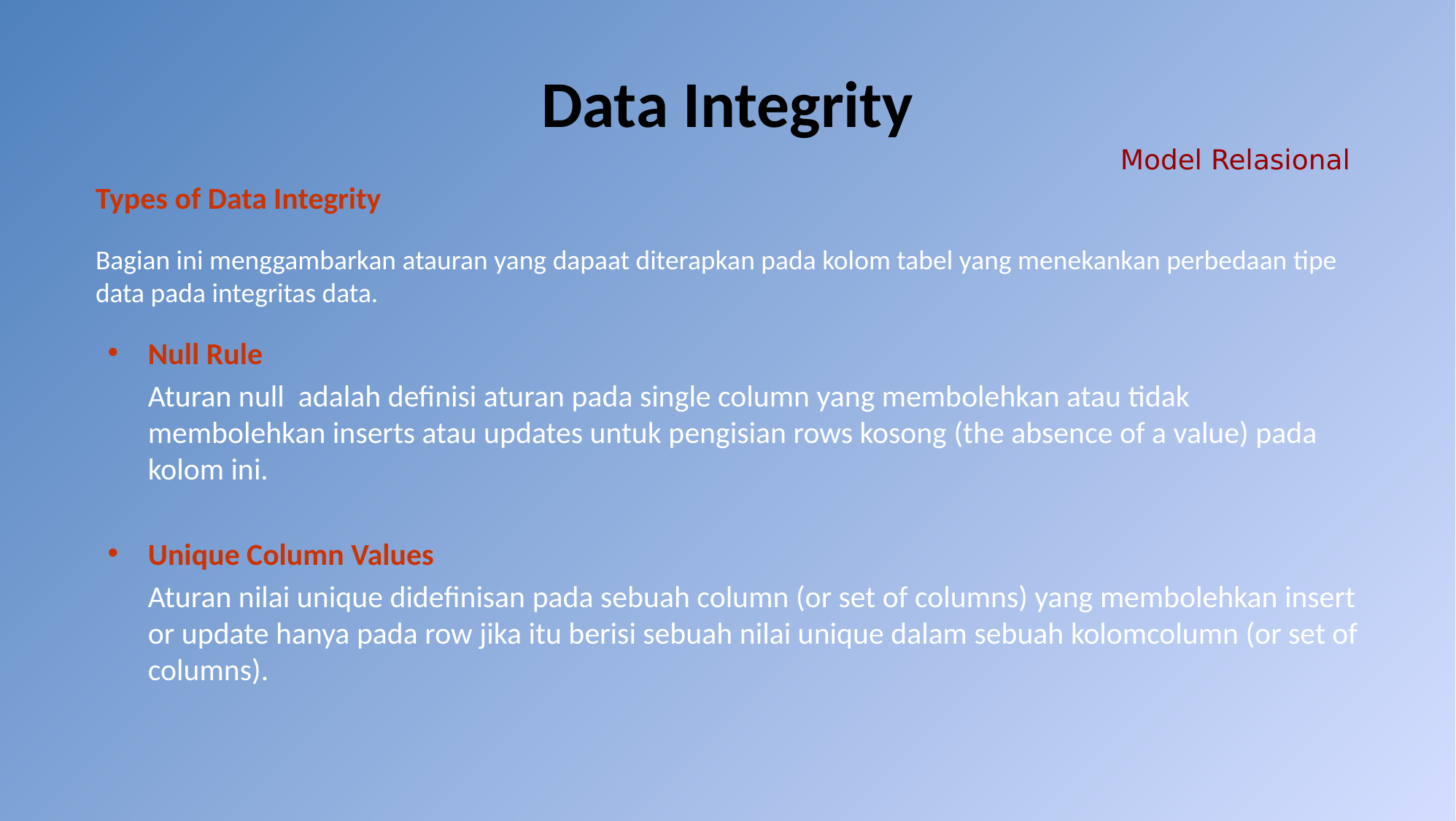

# Data Integrity
Model Relasional
Types of Data Integrity

Bagian ini menggambarkan atauran yang dapaat diterapkan pada kolom tabel yang menekankan perbedaan tipe data pada integritas data.
Null Rule
	Aturan null  adalah definisi aturan pada single column yang membolehkan atau tidak membolehkan inserts atau updates untuk pengisian rows kosong (the absence of a value) pada kolom ini.

Unique Column Values
	Aturan nilai unique didefinisan pada sebuah column (or set of columns) yang membolehkan insert or update hanya pada row jika itu berisi sebuah nilai unique dalam sebuah kolomcolumn (or set of columns).